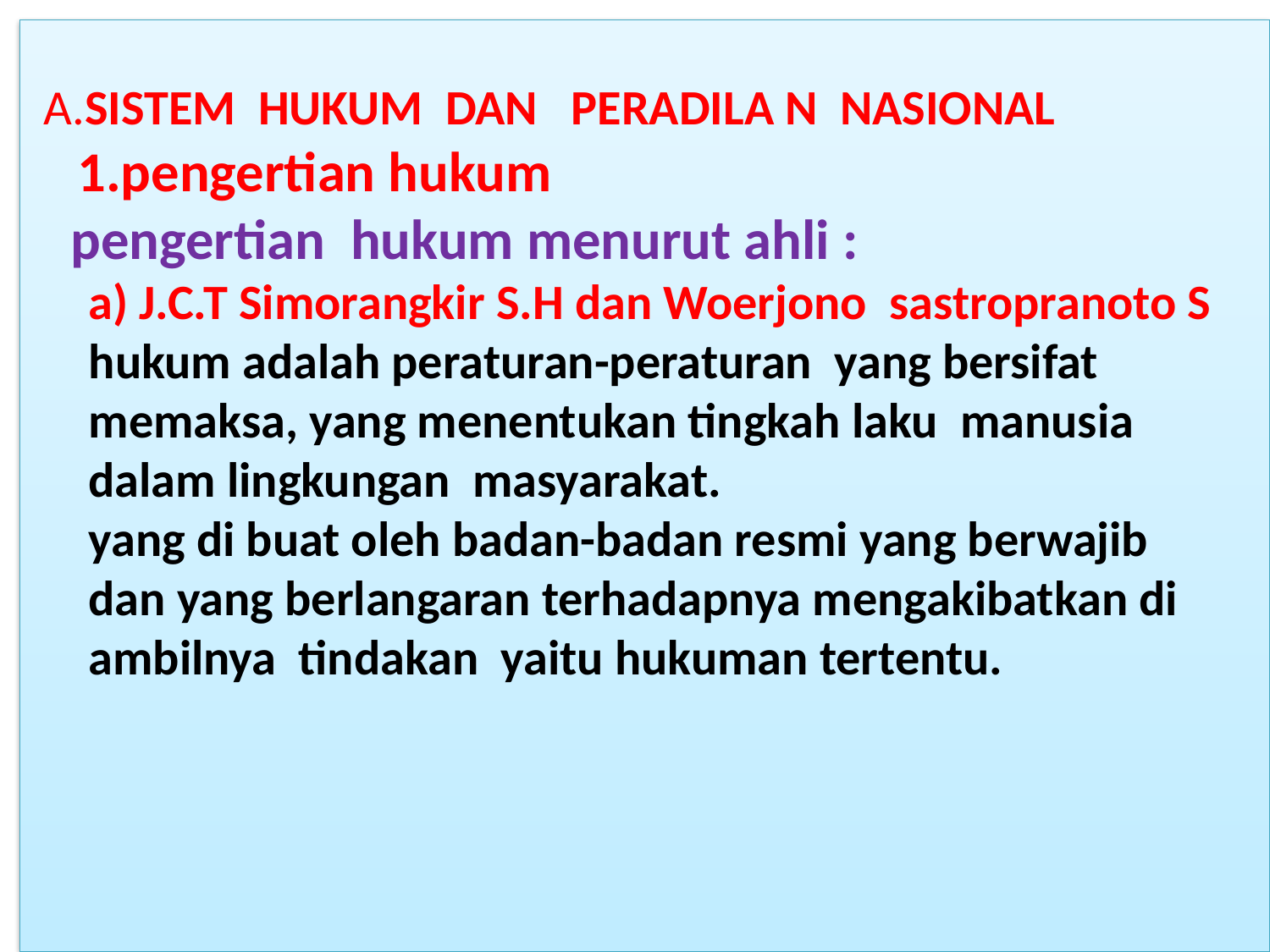

# A.SISTEM  HUKUM  DAN   PERADILA N  NASIONAL 1.pengertian hukum pengertian  hukum menurut ahli : a) J.C.T Simorangkir S.H dan Woerjono  sastropranoto S hukum adalah peraturan-peraturan  yang bersifat memaksa, yang menentukan tingkah laku  manusia dalam lingkungan  masyarakat. yang di buat oleh badan-badan resmi yang berwajib dan yang berlangaran terhadapnya mengakibatkan di ambilnya  tindakan  yaitu hukuman tertentu.